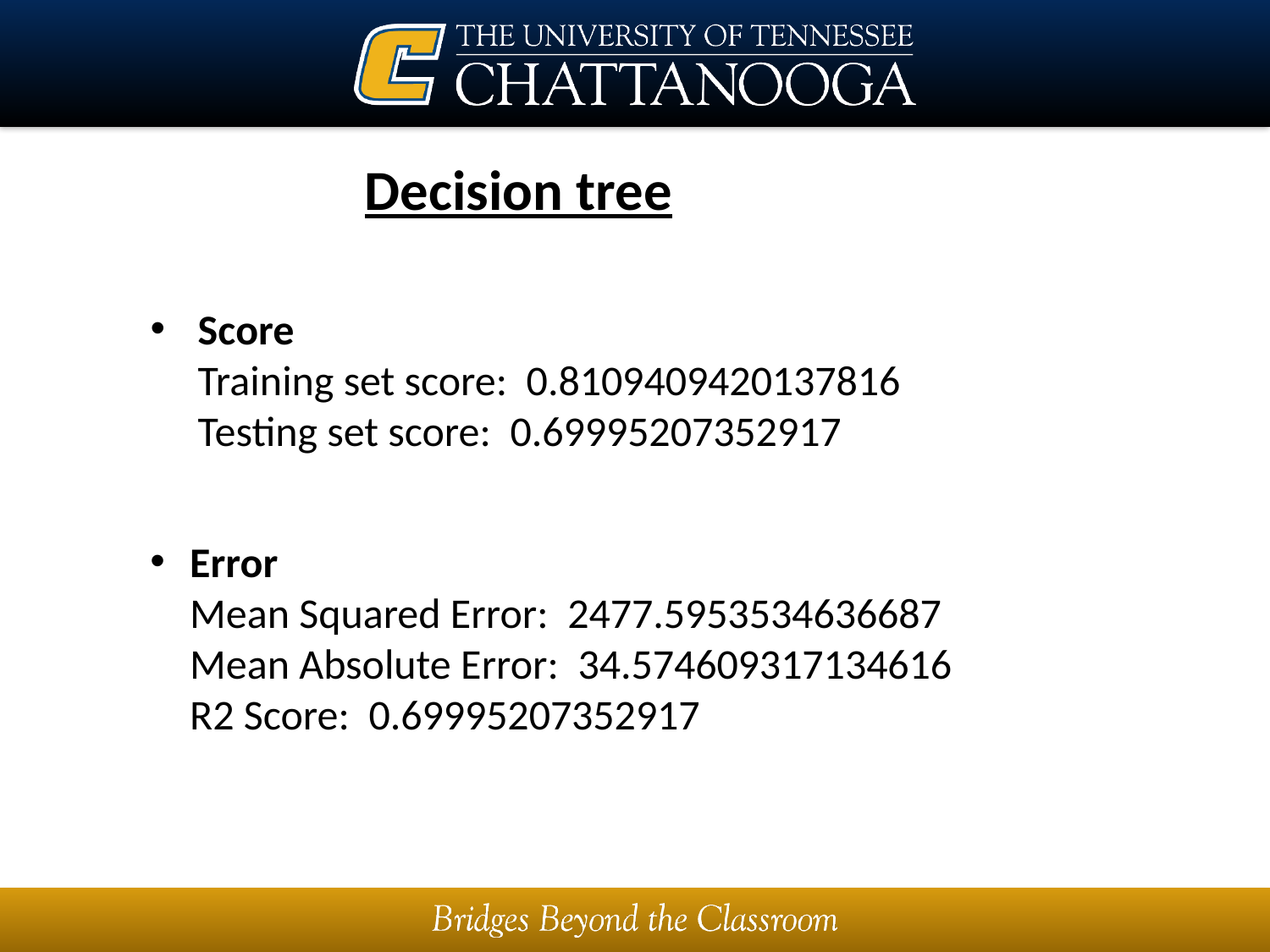

Decision tree
# Score Training set score:  0.8109409420137816 Testing set score:  0.69995207352917
Error
Mean Squared Error:  2477.5953534636687
Mean Absolute Error:  34.574609317134616
R2 Score:  0.69995207352917